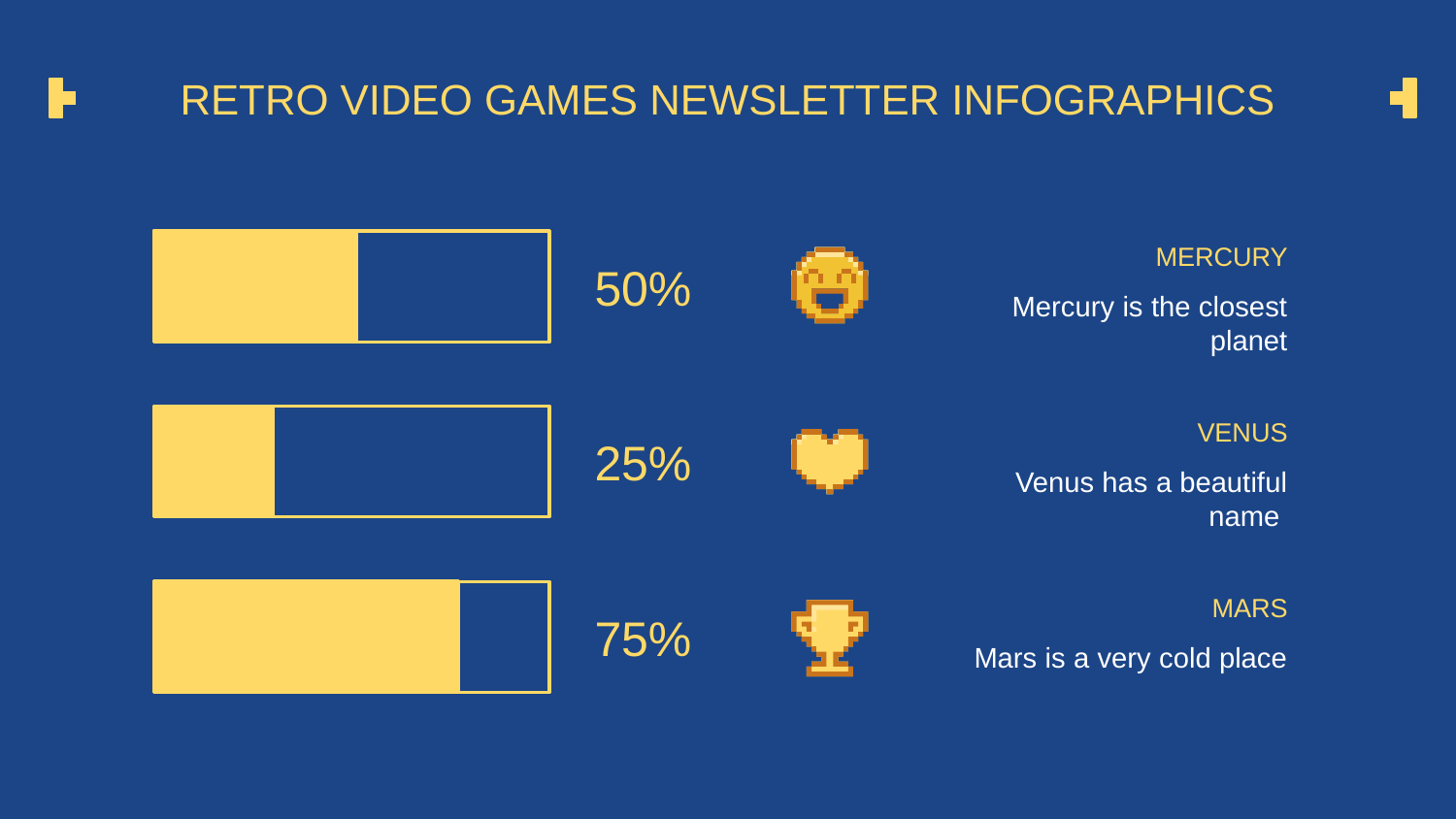

# RETRO VIDEO GAMES NEWSLETTER INFOGRAPHICS

MERCURY
Mercury is the closest planet
50%

VENUS
Venus has a beautiful name
25%

MARS
Mars is a very cold place
75%